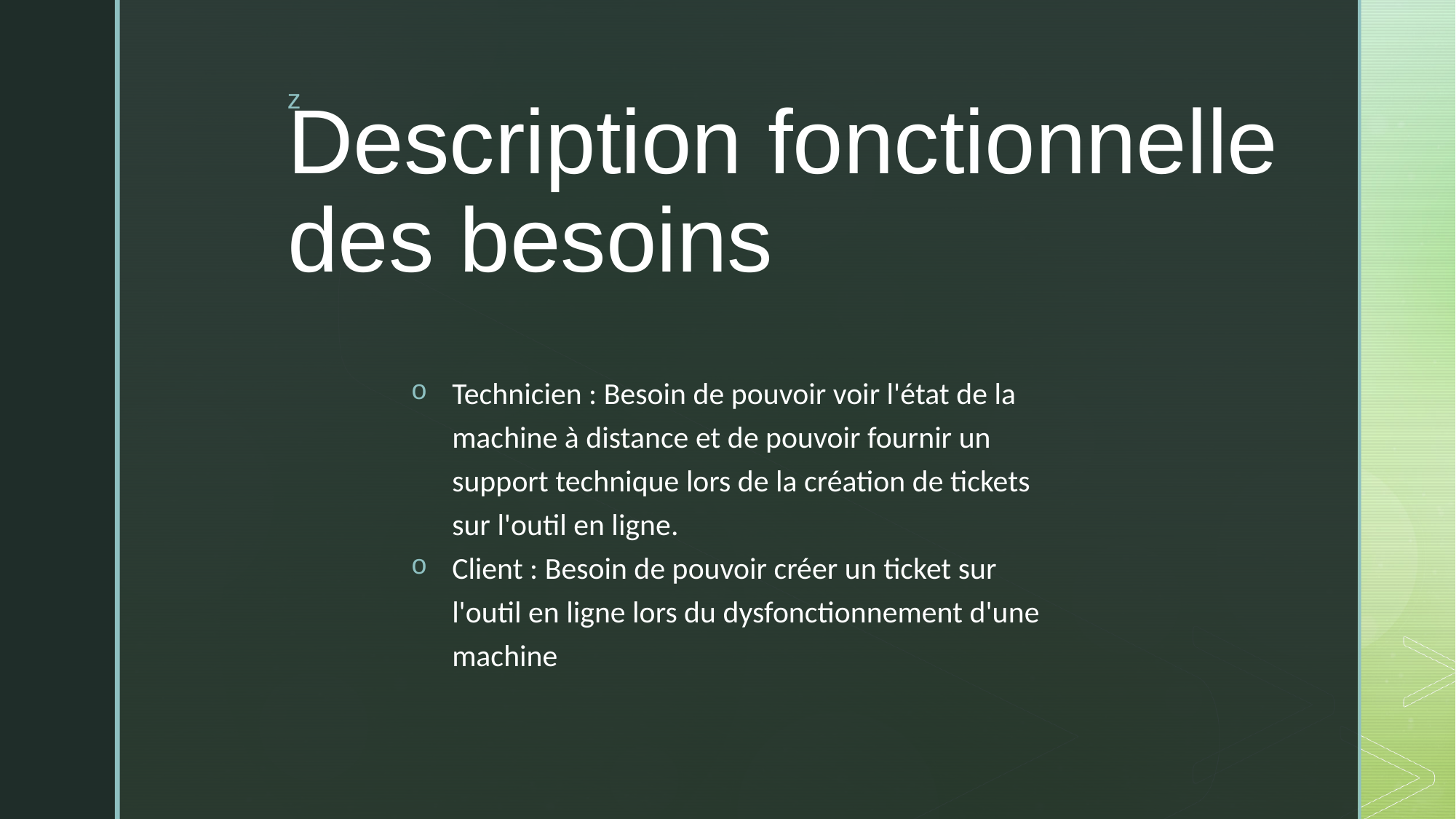

# Description fonctionnelle des besoins
Technicien : Besoin de pouvoir voir l'état de la machine à distance et de pouvoir fournir un support technique lors de la création de tickets sur l'outil en ligne.
Client : Besoin de pouvoir créer un ticket sur l'outil en ligne lors du dysfonctionnement d'une machine